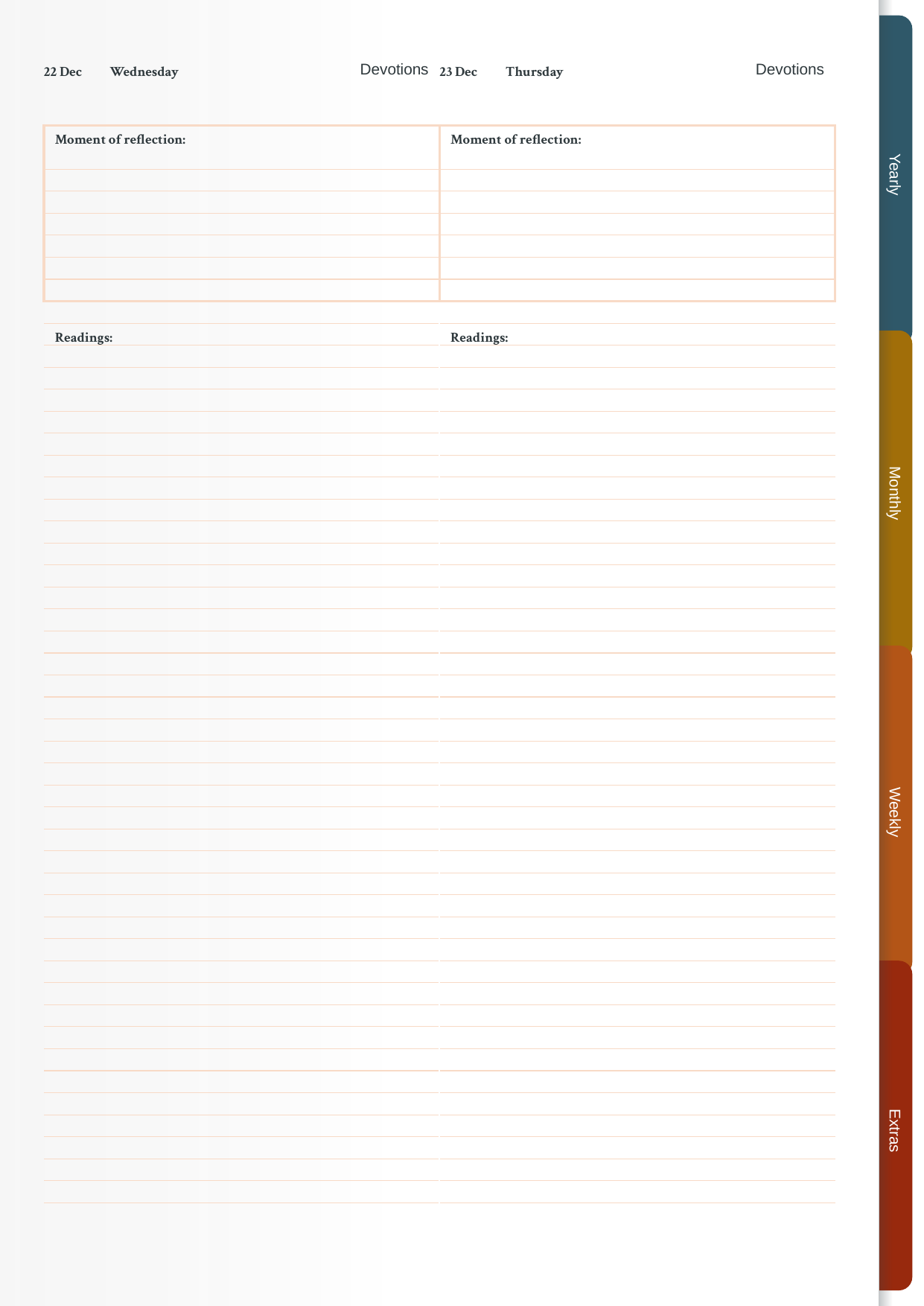

# 22December - 23December
Yearly
22 Dec
Wednesday
Devotions
23 Dec
Thursday
Devotions
Monthly
Weekly
Extras